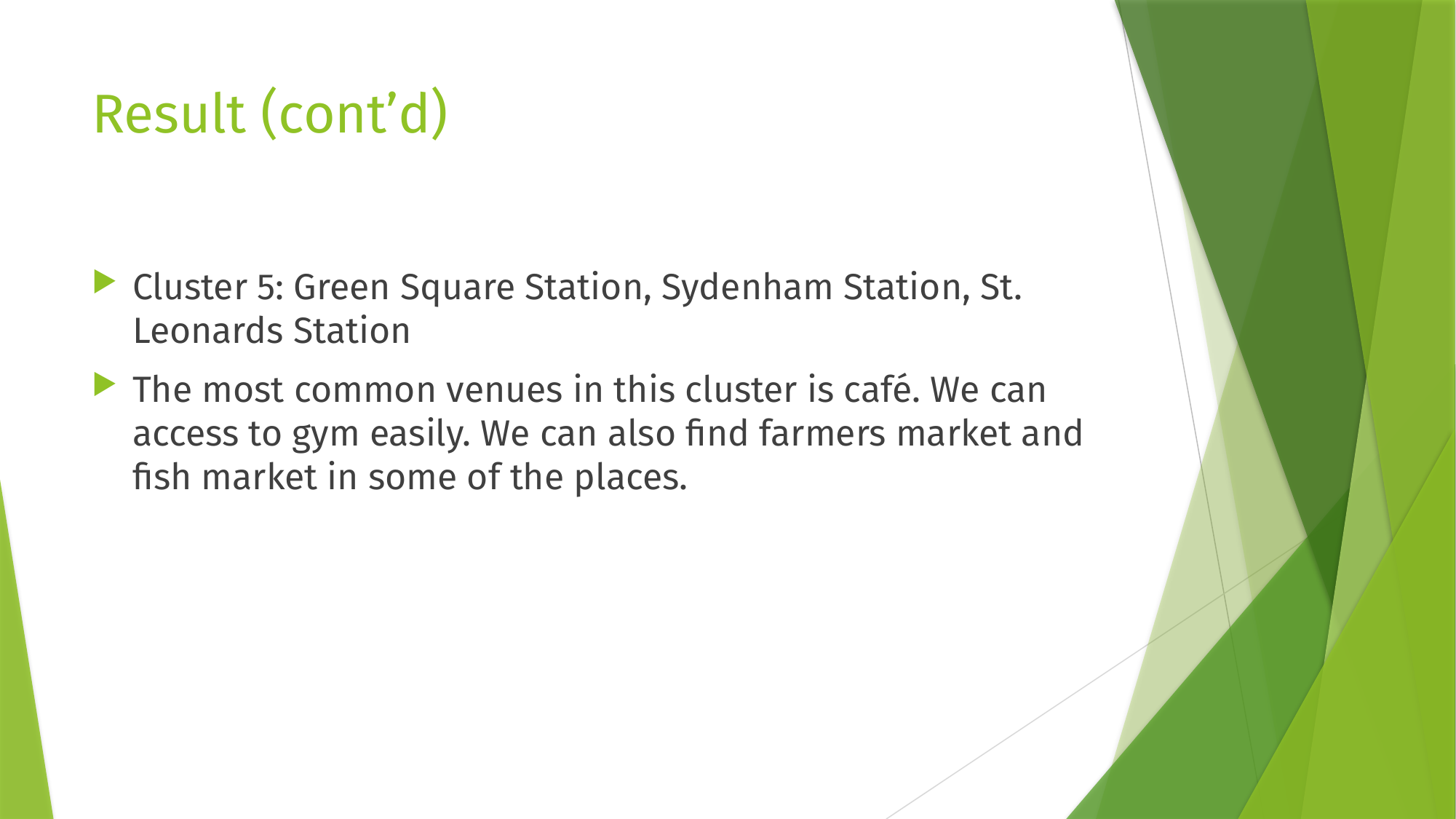

# Result (cont’d)
Cluster 5: Green Square Station, Sydenham Station, St. Leonards Station
The most common venues in this cluster is café. We can access to gym easily. We can also find farmers market and fish market in some of the places.